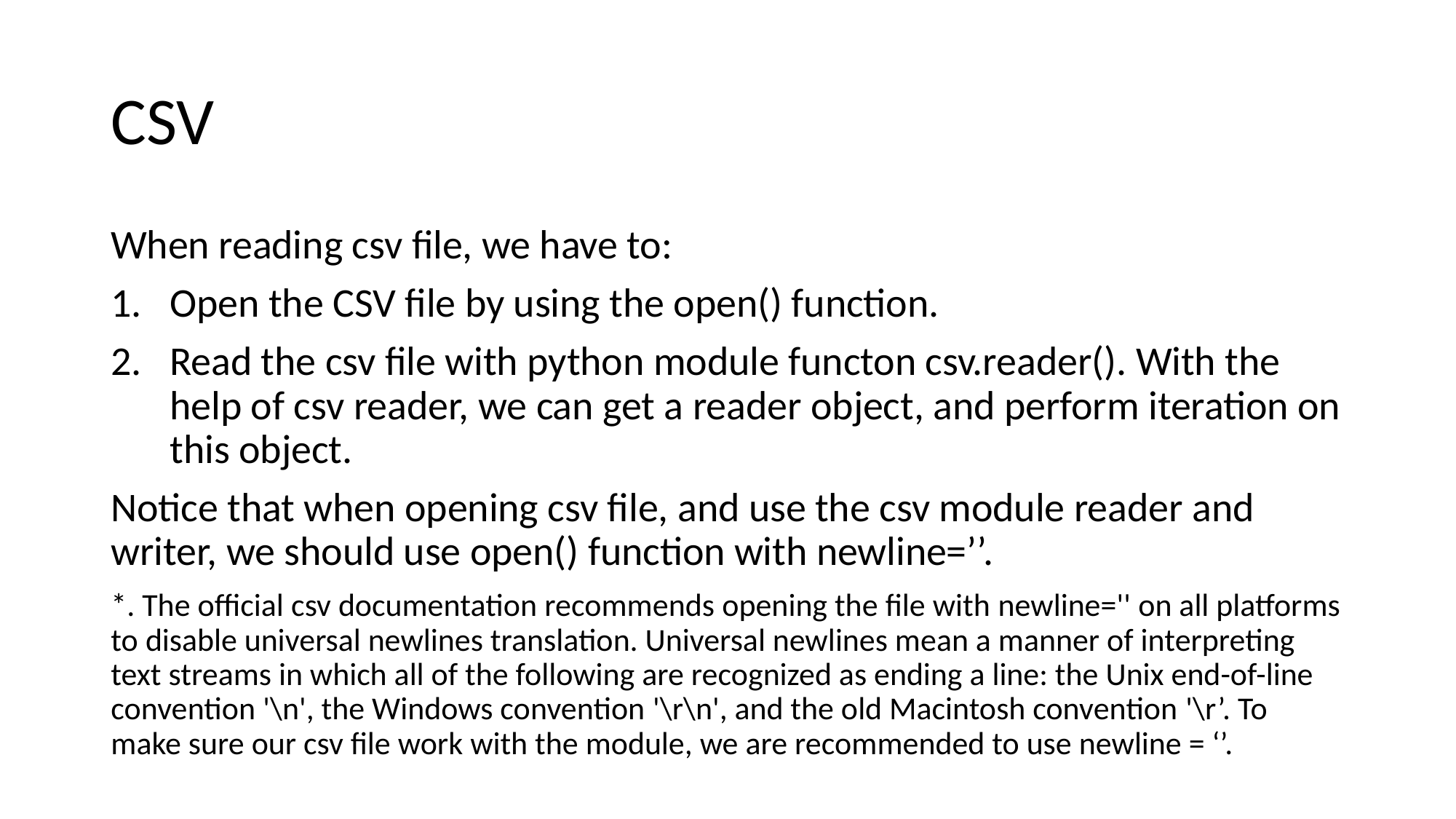

# CSV
When reading csv file, we have to:
Open the CSV file by using the open() function.
Read the csv file with python module functon csv.reader(). With the help of csv reader, we can get a reader object, and perform iteration on this object.
Notice that when opening csv file, and use the csv module reader and writer, we should use open() function with newline=’’.
*. The official csv documentation recommends opening the file with newline='' on all platforms to disable universal newlines translation. Universal newlines mean a manner of interpreting text streams in which all of the following are recognized as ending a line: the Unix end-of-line convention '\n', the Windows convention '\r\n', and the old Macintosh convention '\r’. To make sure our csv file work with the module, we are recommended to use newline = ‘’.